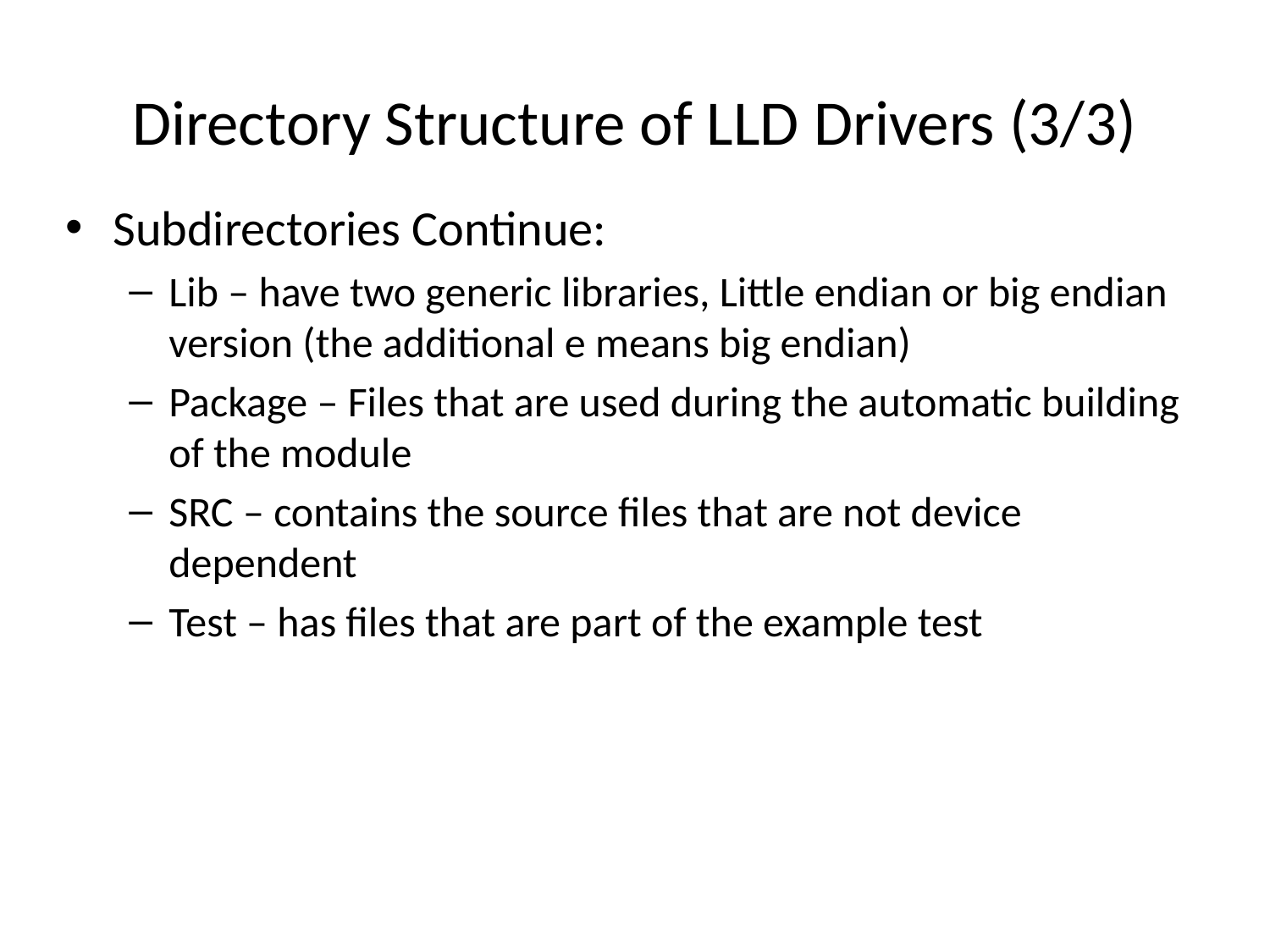

# Directory Structure of LLD Drivers (3/3)
Subdirectories Continue:
Lib – have two generic libraries, Little endian or big endian version (the additional e means big endian)
Package – Files that are used during the automatic building of the module
SRC – contains the source files that are not device dependent
Test – has files that are part of the example test